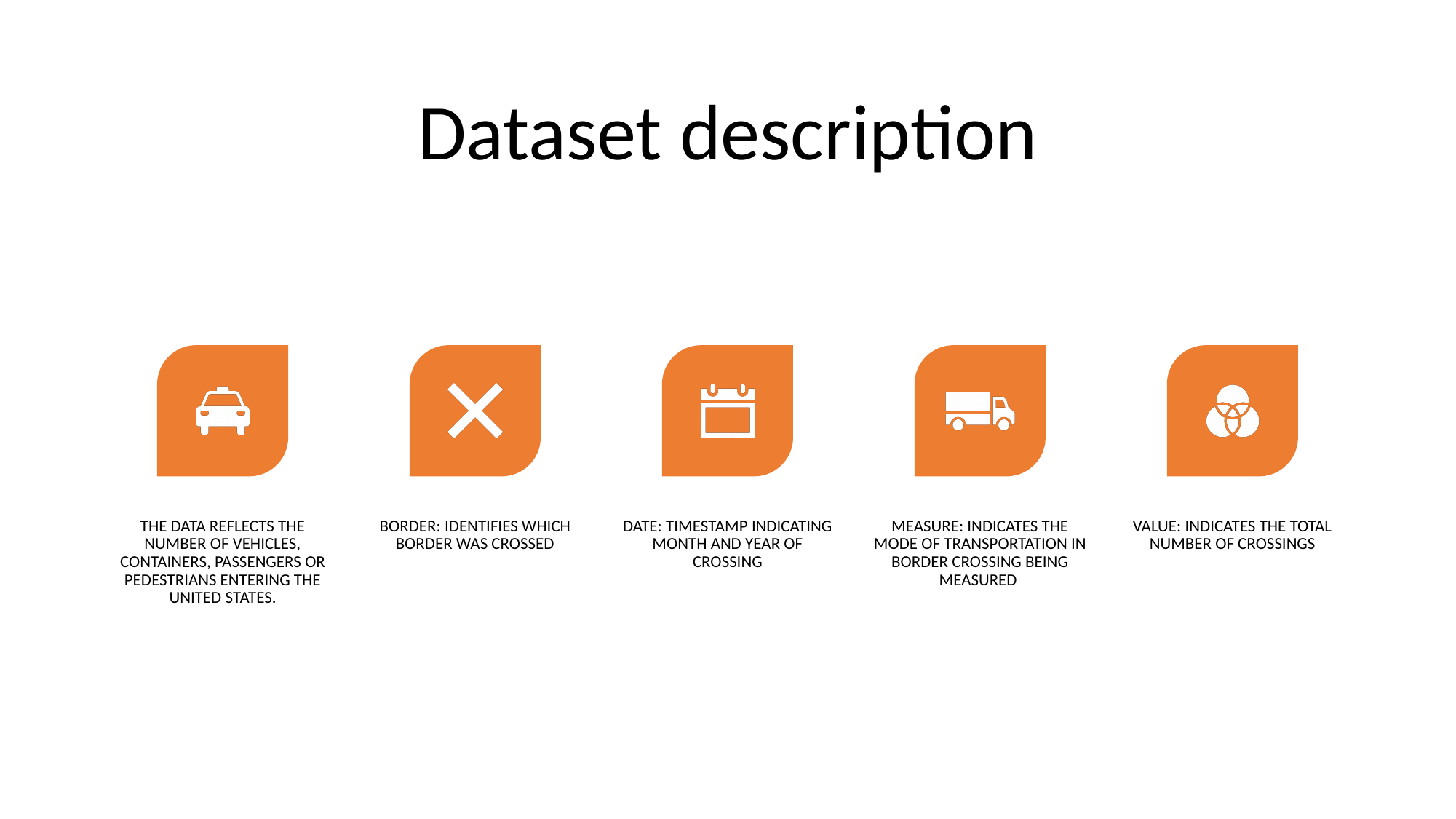

# Dataset description
The data reflects the number of vehicles, containers, passengers or pedestrians entering the United States.
Border: Identifies which border was crossed
Date: Timestamp indicating month and year of crossing
Measure: Indicates the mode of transportation in border crossing being measured
Value: indicates the total number of crossings